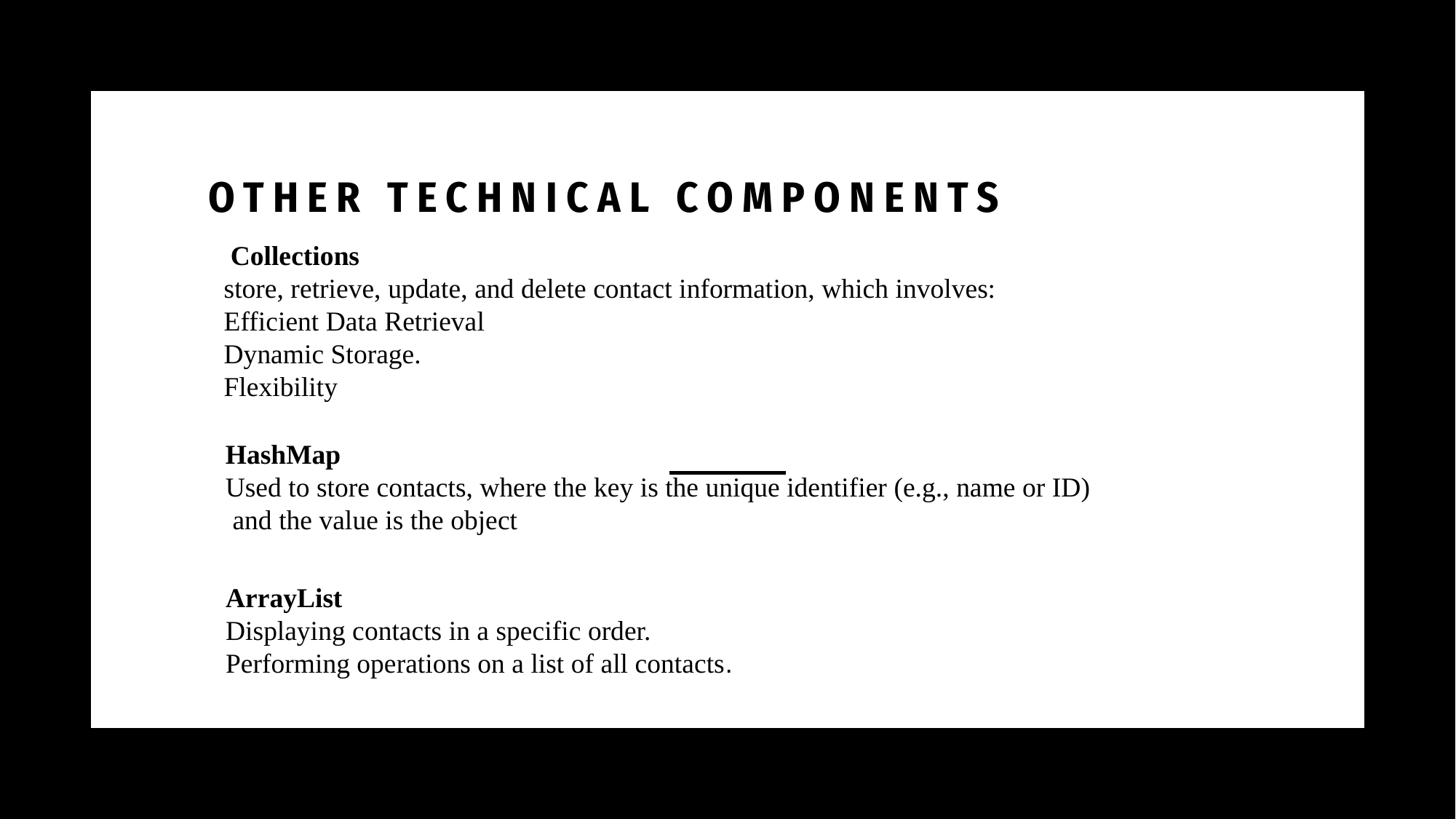

# OTHER TECHNICAL COMPONENTS

 Collections
store, retrieve, update, and delete contact information, which involves:
Efficient Data Retrieval
Dynamic Storage.
Flexibility

HashMap
Used to store contacts, where the key is the unique identifier (e.g., name or ID)
 and the value is the object

ArrayList
Displaying contacts in a specific order.
Performing operations on a list of all contacts.